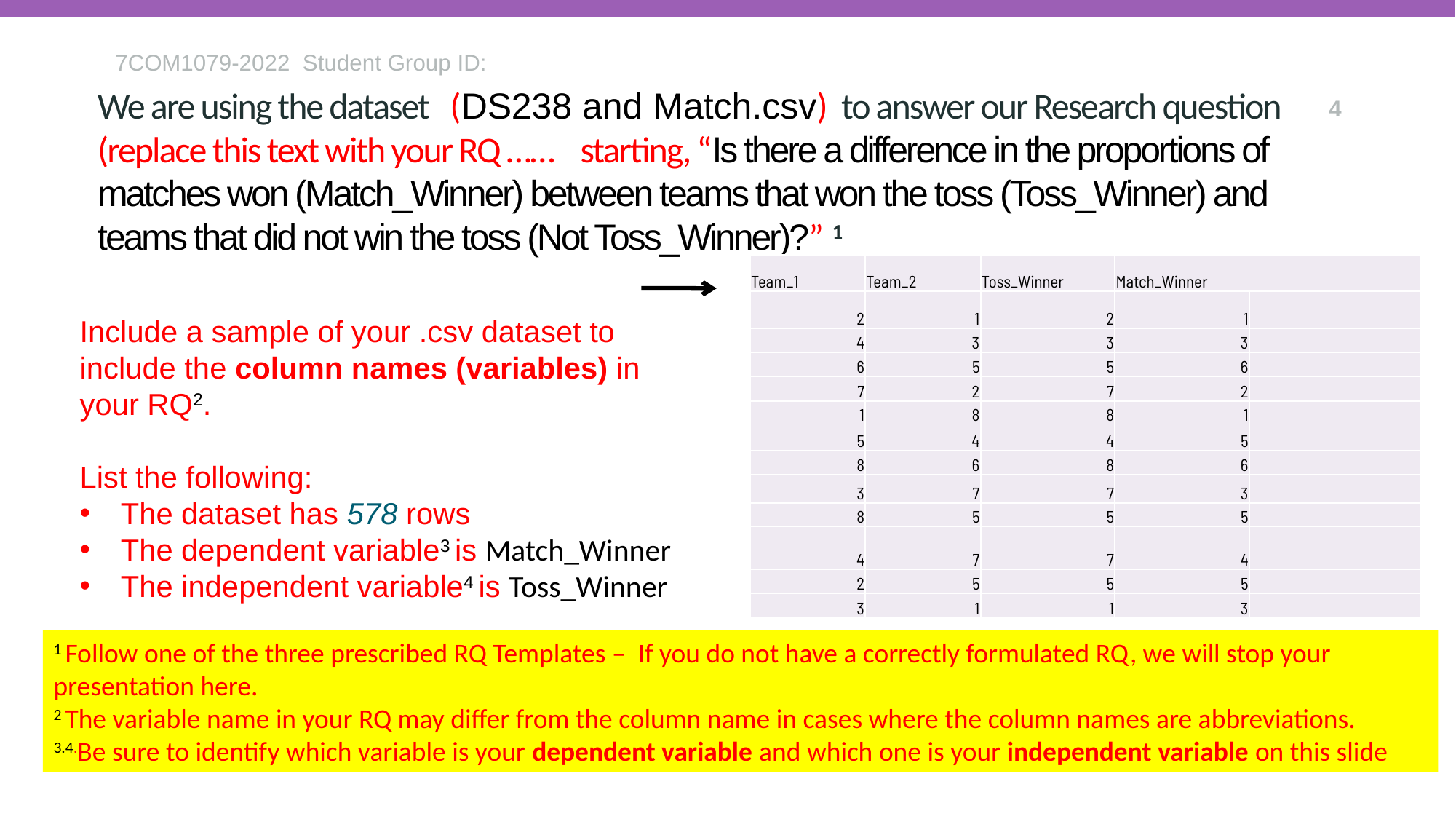

7COM1079-2022  Student Group ID:
We are using the dataset   (DS238 and Match.csv)  to answer our Research question   (replace this text with your RQ ……    starting, “Is there a difference in the proportions of matches won (Match_Winner) between teams that won the toss (Toss_Winner) and teams that did not win the toss (Not Toss_Winner)?” 1

4
| Team\_1 | Team\_2 | Toss\_Winner | Match\_Winner |  |
| --- | --- | --- | --- | --- |
| 2 | 1 | 2 | 1 |  |
| 4 | 3 | 3 | 3 |  |
| 6 | 5 | 5 | 6 |  |
| 7 | 2 | 7 | 2 |  |
| 1 | 8 | 8 | 1 |  |
| 5 | 4 | 4 | 5 |  |
| 8 | 6 | 8 | 6 |  |
| 3 | 7 | 7 | 3 |  |
| 8 | 5 | 5 | 5 |  |
| 4 | 7 | 7 | 4 |  |
| 2 | 5 | 5 | 5 |  |
| 3 | 1 | 1 | 3 |  |

Include a sample of your .csv dataset to include the column names (variables) in your RQ2.

List the following:
The dataset has 578 rows
The dependent variable3 is Match_Winner
The independent variable4 is Toss_Winner
1 Follow one of the three prescribed RQ Templates –  If you do not have a correctly formulated RQ, we will stop your presentation here.
2 The variable name in your RQ may differ from the column name in cases where the column names are abbreviations.
3.4.Be sure to identify which variable is your dependent variable and which one is your independent variable on this slide